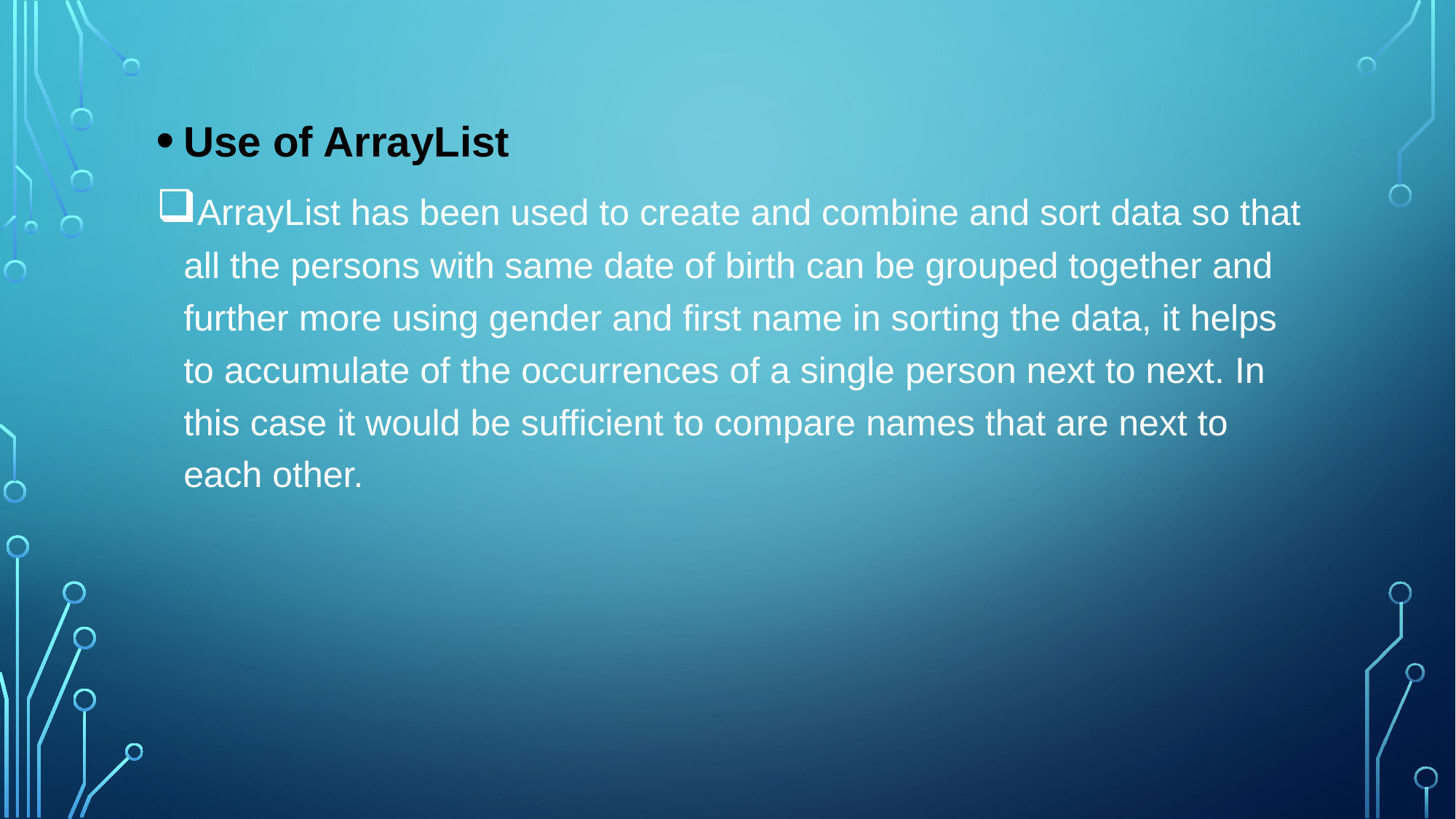

Use of ArrayList
ArrayList has been used to create and combine and sort data so that all the persons with same date of birth can be grouped together and further more using gender and first name in sorting the data, it helps to accumulate of the occurrences of a single person next to next. In this case it would be sufficient to compare names that are next to each other.